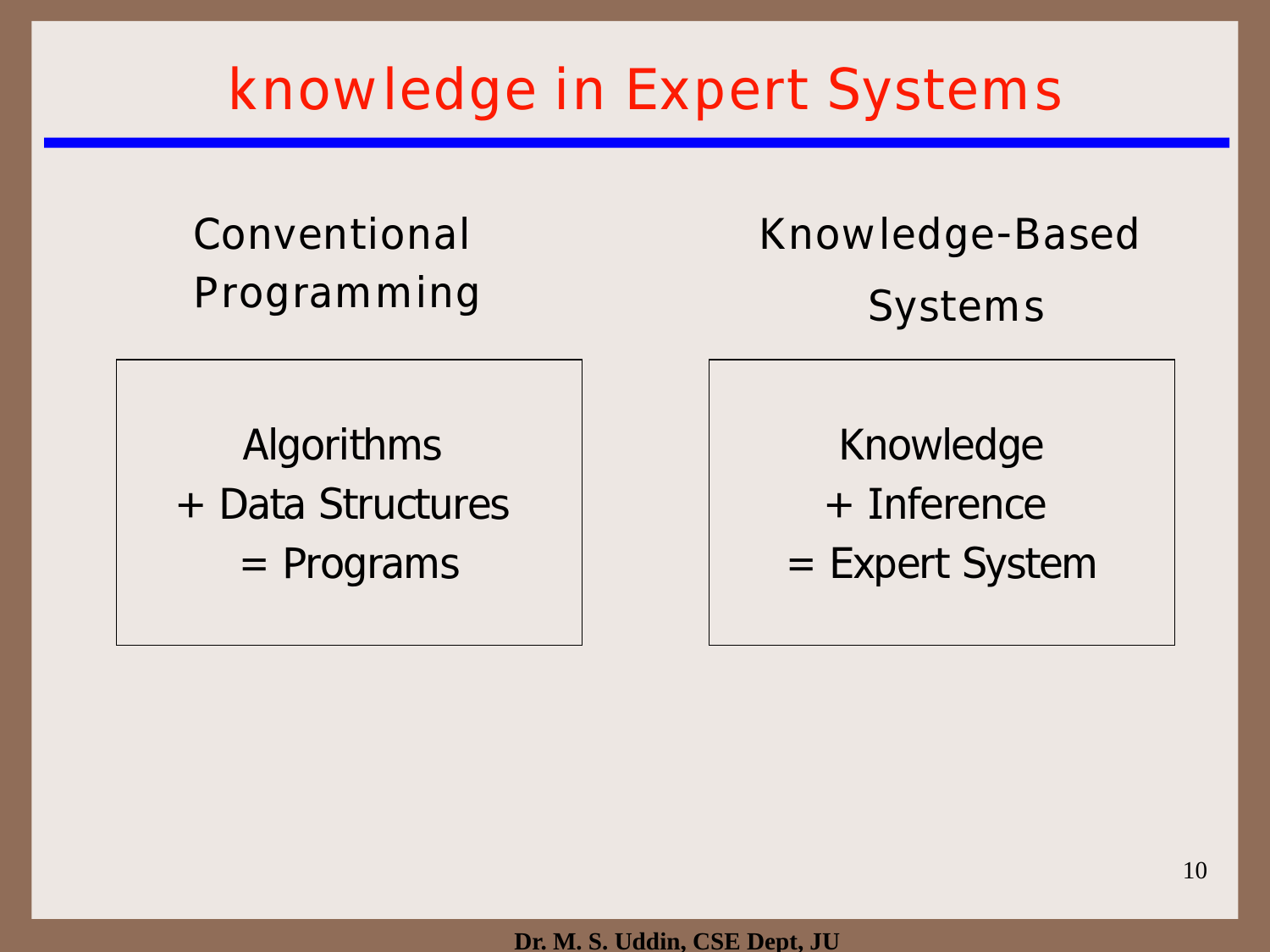

knowledge in Expert Systems
Conventional Programming
Knowledge-Based
Systems

Algorithms
+ Data Structures
= Programs
Knowledge
+ Inference
= Expert System
10
Dr. M. S. Uddin, CSE Dept, JU